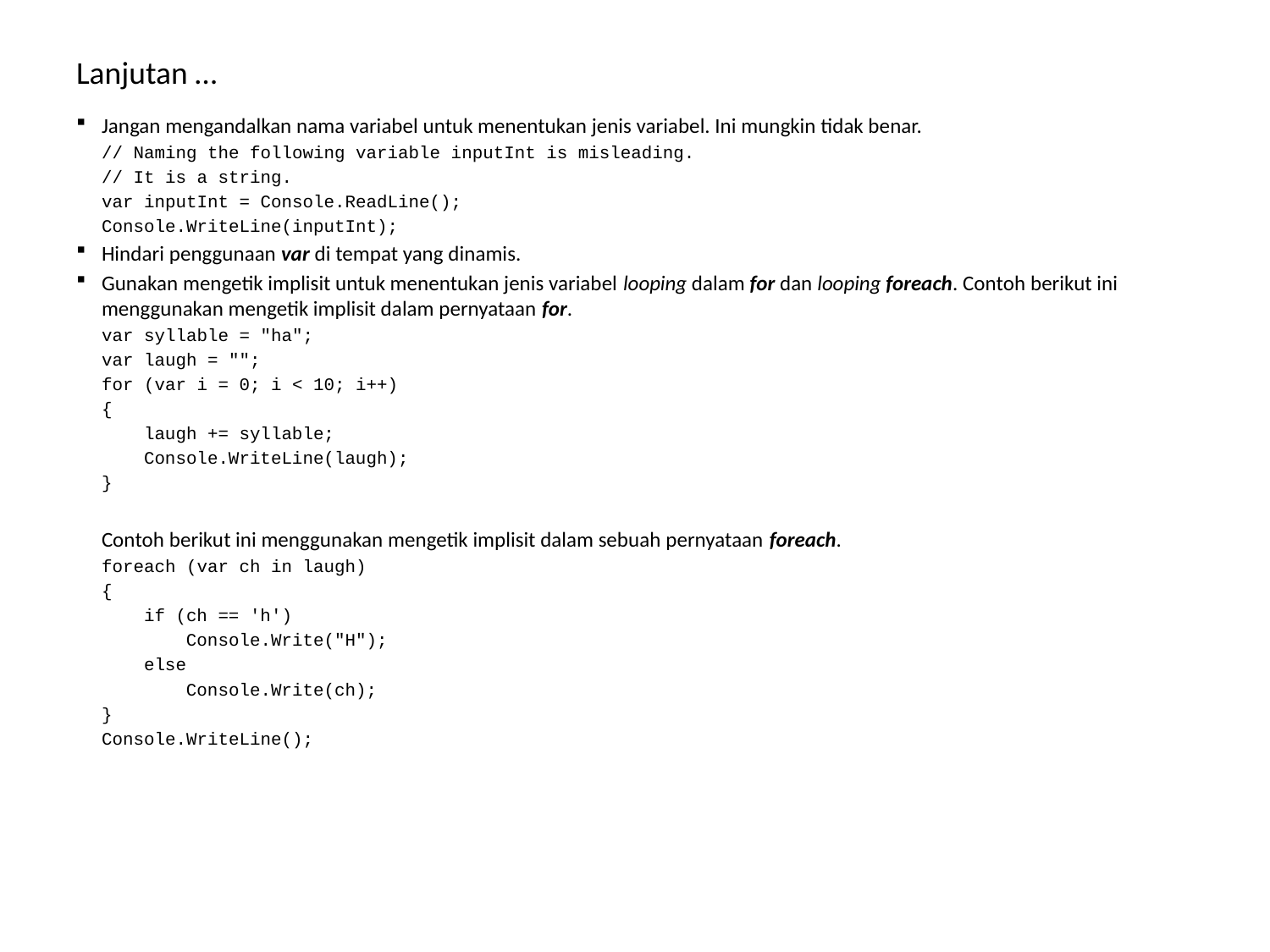

# Lanjutan …
Jangan mengandalkan nama variabel untuk menentukan jenis variabel. Ini mungkin tidak benar.
// Naming the following variable inputInt is misleading.
// It is a string.
var inputInt = Console.ReadLine();
Console.WriteLine(inputInt);
Hindari penggunaan var di tempat yang dinamis.
Gunakan mengetik implisit untuk menentukan jenis variabel looping dalam for dan looping foreach. Contoh berikut ini menggunakan mengetik implisit dalam pernyataan for.
var syllable = "ha";
var laugh = "";
for (var i = 0; i < 10; i++)
{
    laugh += syllable;
    Console.WriteLine(laugh);
}

Contoh berikut ini menggunakan mengetik implisit dalam sebuah pernyataan foreach.
foreach (var ch in laugh)
{
    if (ch == 'h')
        Console.Write("H");
    else
        Console.Write(ch);
}
Console.WriteLine();